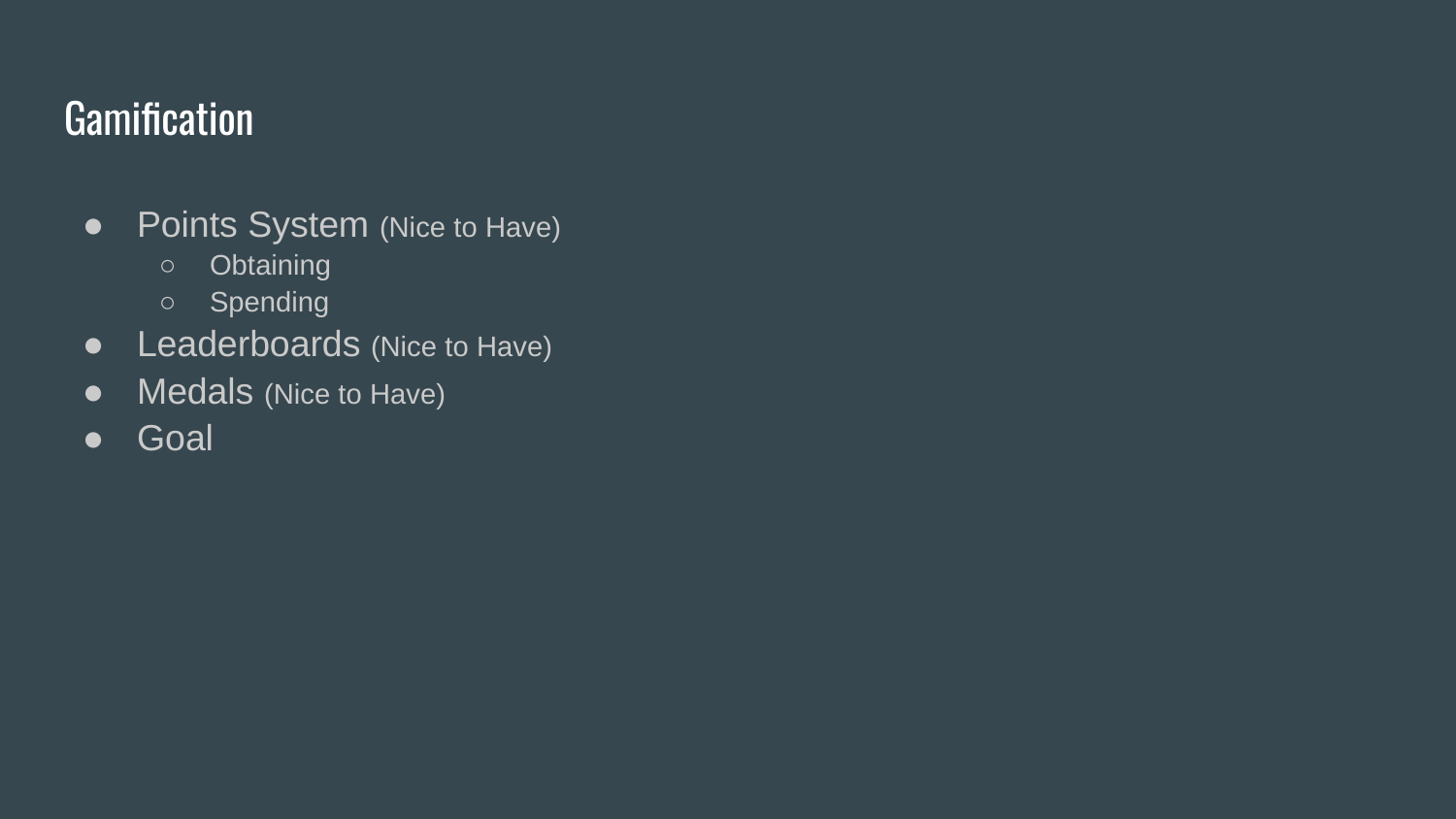

# Gamification
Points System (Nice to Have)
Obtaining
Spending
Leaderboards (Nice to Have)
Medals (Nice to Have)
Goal